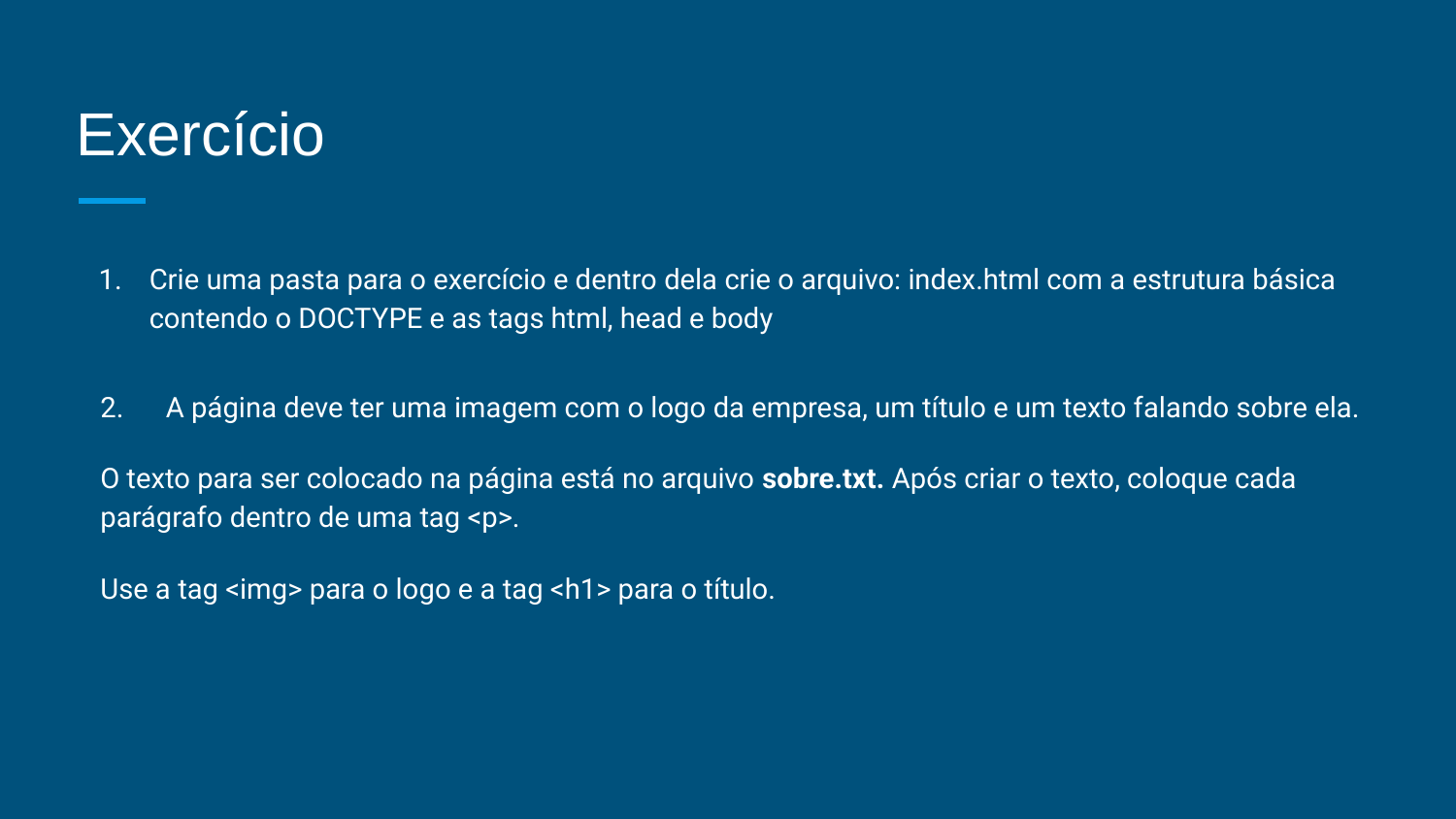

# Exercício
Crie uma pasta para o exercício e dentro dela crie o arquivo: index.html com a estrutura básica contendo o DOCTYPE e as tags html, head e body
2.      A página deve ter uma imagem com o logo da empresa, um título e um texto falando sobre ela.
O texto para ser colocado na página está no arquivo sobre.txt. Após criar o texto, coloque cada parágrafo dentro de uma tag <p>.
Use a tag <img> para o logo e a tag <h1> para o título.